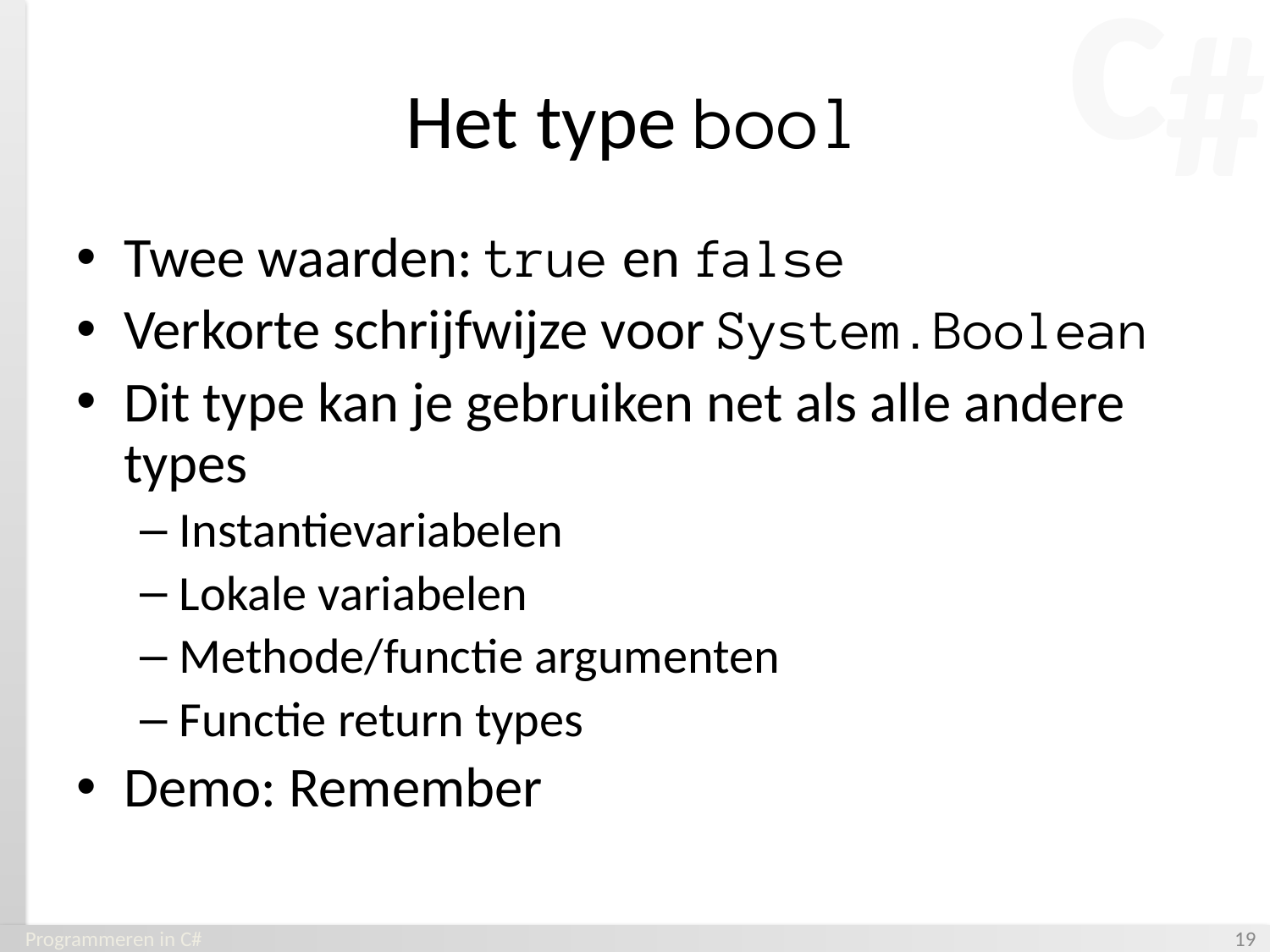

# Het type bool
Twee waarden: true en false
Verkorte schrijfwijze voor System.Boolean
Dit type kan je gebruiken net als alle andere types
Instantievariabelen
Lokale variabelen
Methode/functie argumenten
Functie return types
Demo: Remember

Programmeren in C#
19